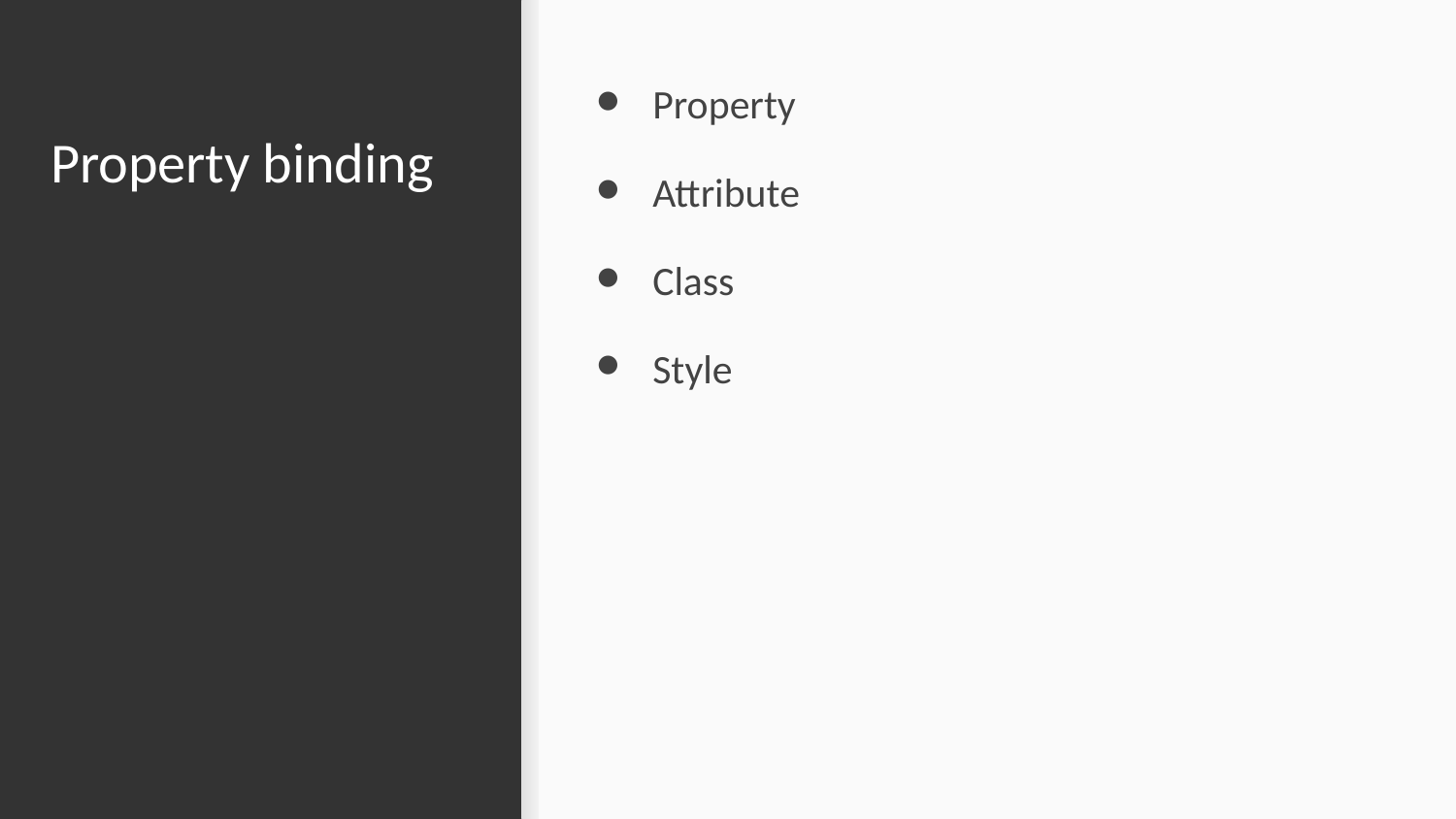

# Property binding
Property
Attribute
Class
Style